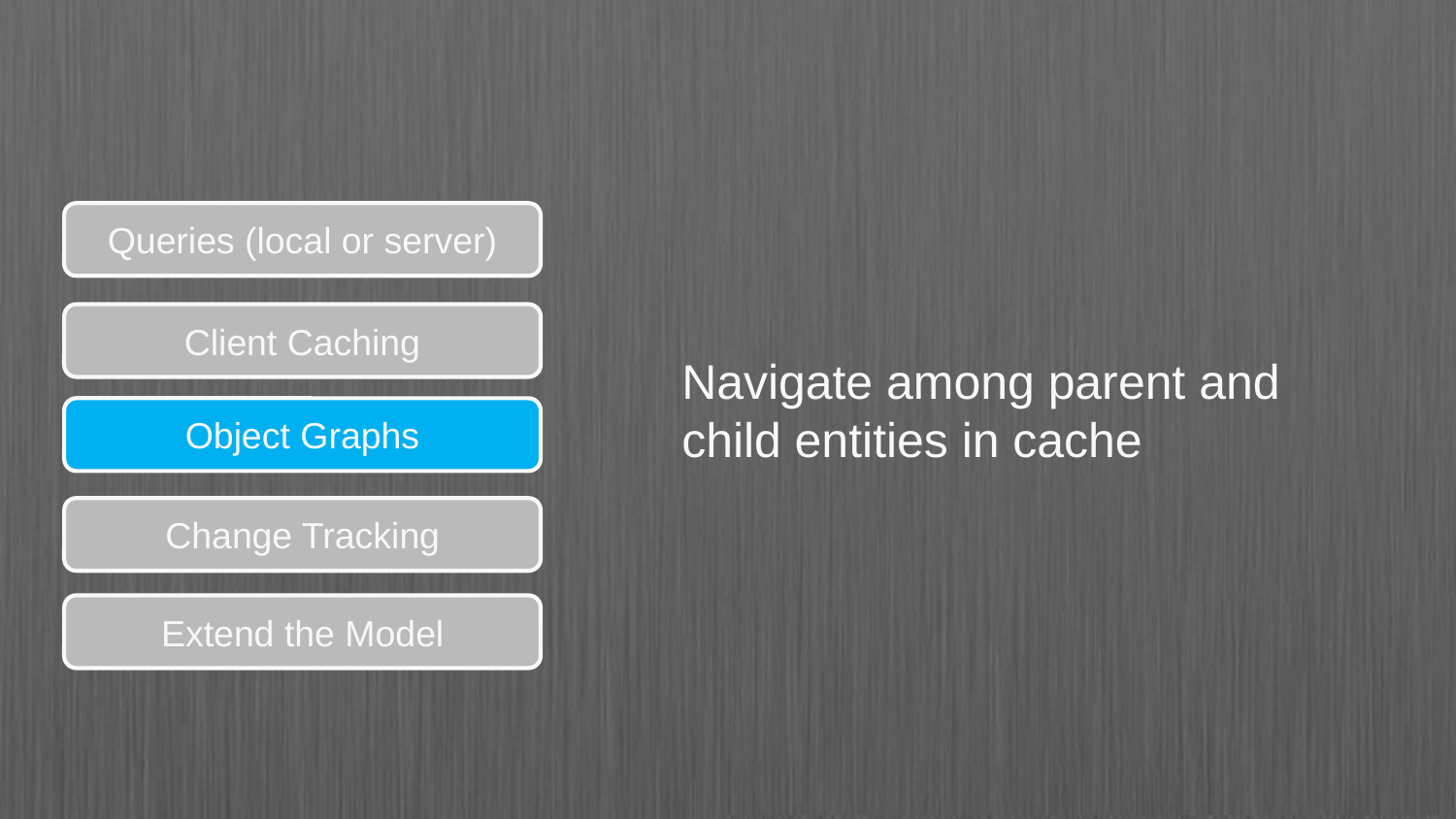

Queries (local or server)
Client Caching
Navigate among parent and child entities in cache
Object Graphs
Change Tracking
Extend the Model